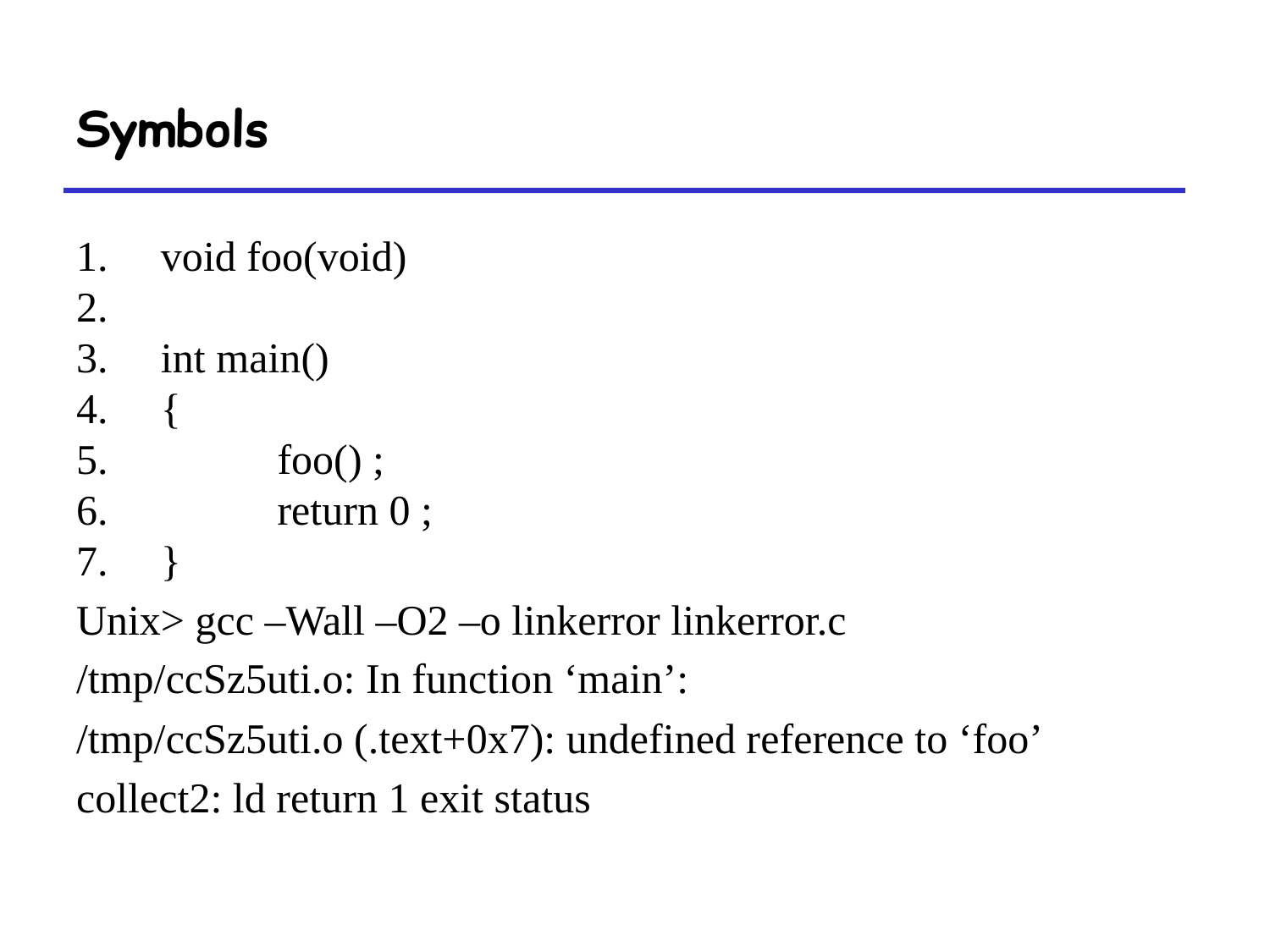

# Symbols
 void foo(void)

 int main()
 {
 	foo() ;
 	return 0 ;
 }
Unix> gcc –Wall –O2 –o linkerror linkerror.c
/tmp/ccSz5uti.o: In function ‘main’:
/tmp/ccSz5uti.o (.text+0x7): undefined reference to ‘foo’
collect2: ld return 1 exit status
4